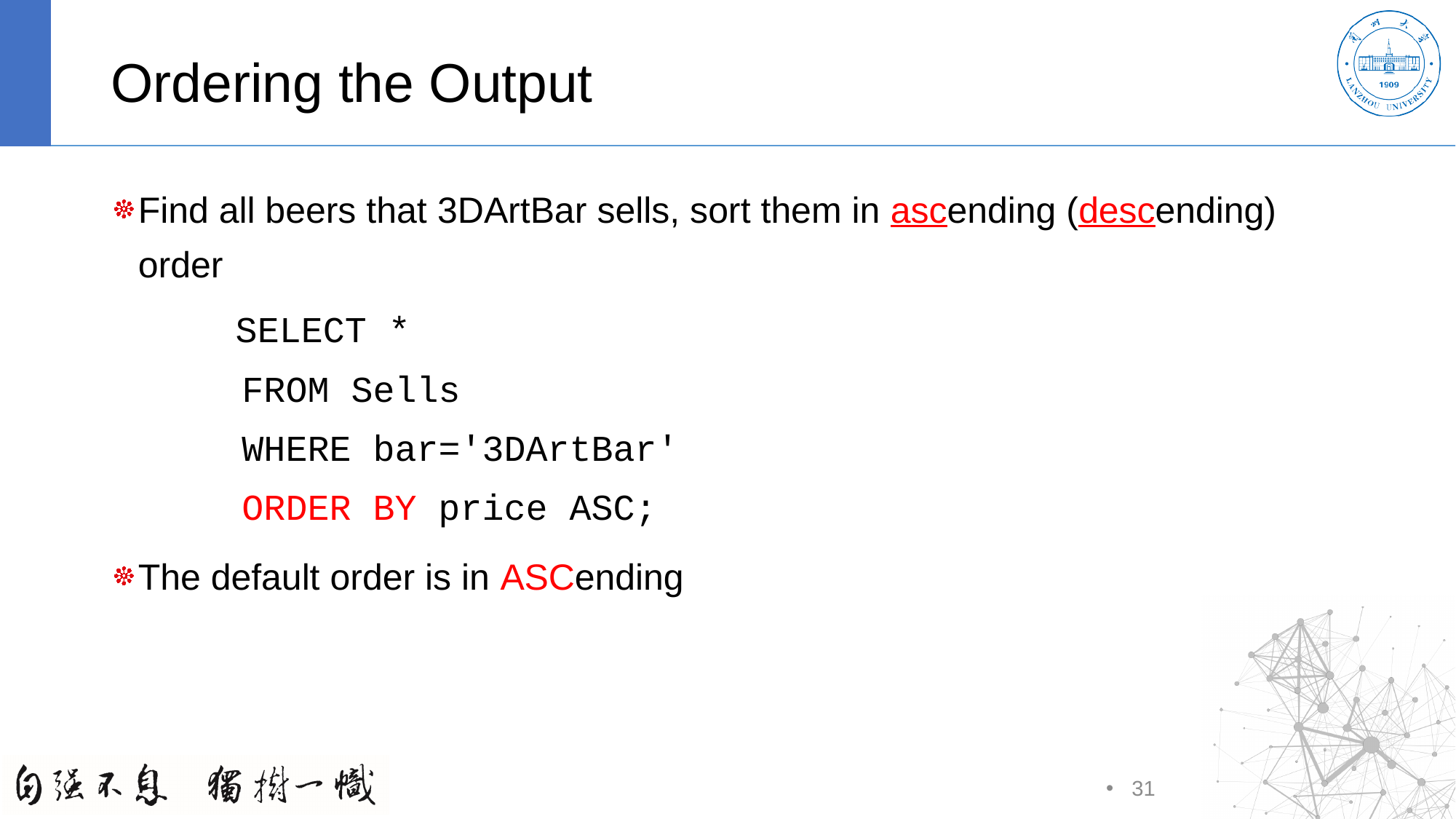

# Ordering the Output
Find all beers that 3DArtBar sells, sort them in ascending (descending) order
        SELECT *
      FROM Sells
      WHERE bar='3DArtBar'
      ORDER BY price ASC;
The default order is in ASCending
31